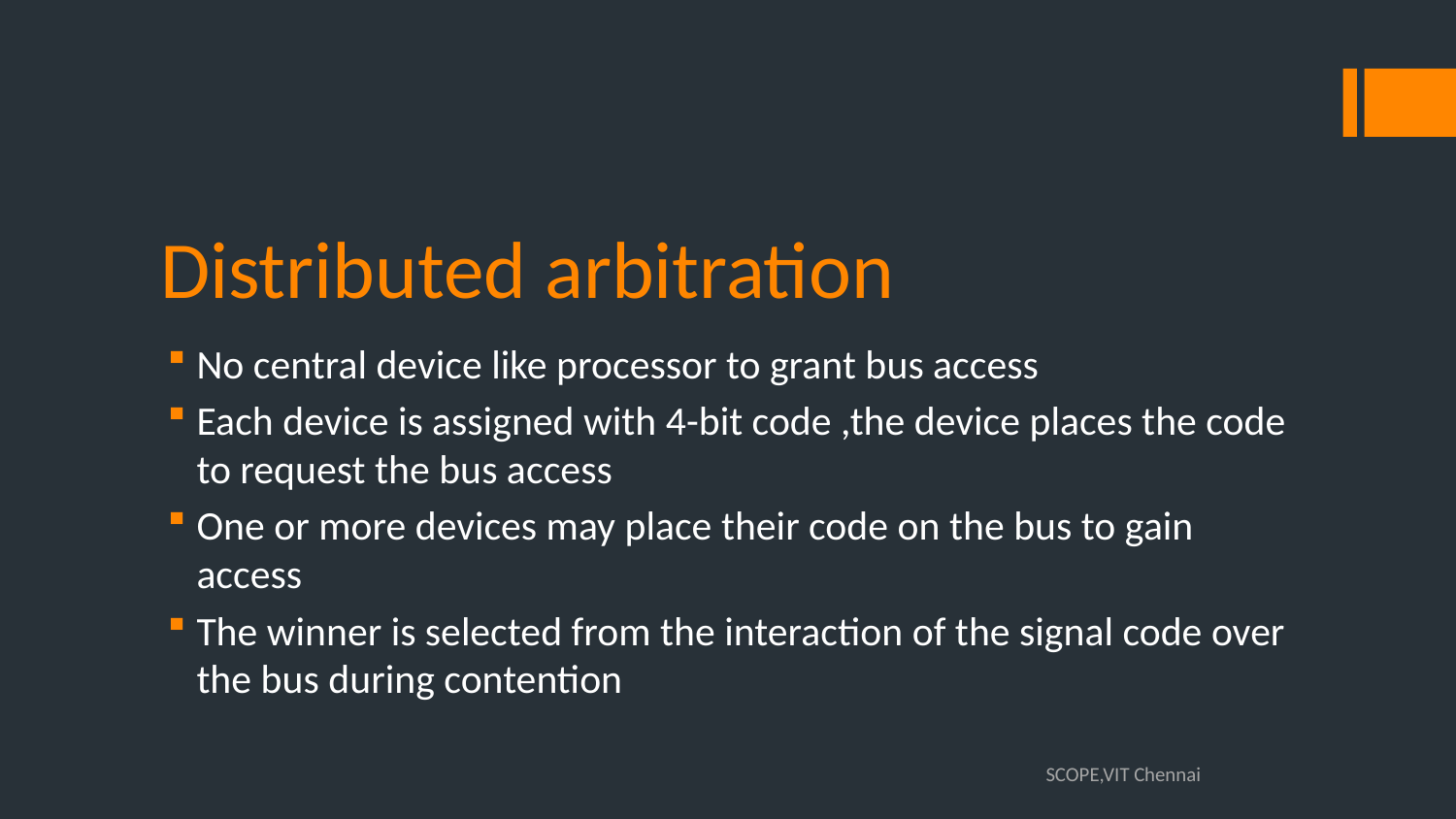

# Distributed arbitration
No central device like processor to grant bus access
Each device is assigned with 4-bit code ,the device places the code to request the bus access
One or more devices may place their code on the bus to gain access
The winner is selected from the interaction of the signal code over the bus during contention
SCOPE,VIT Chennai